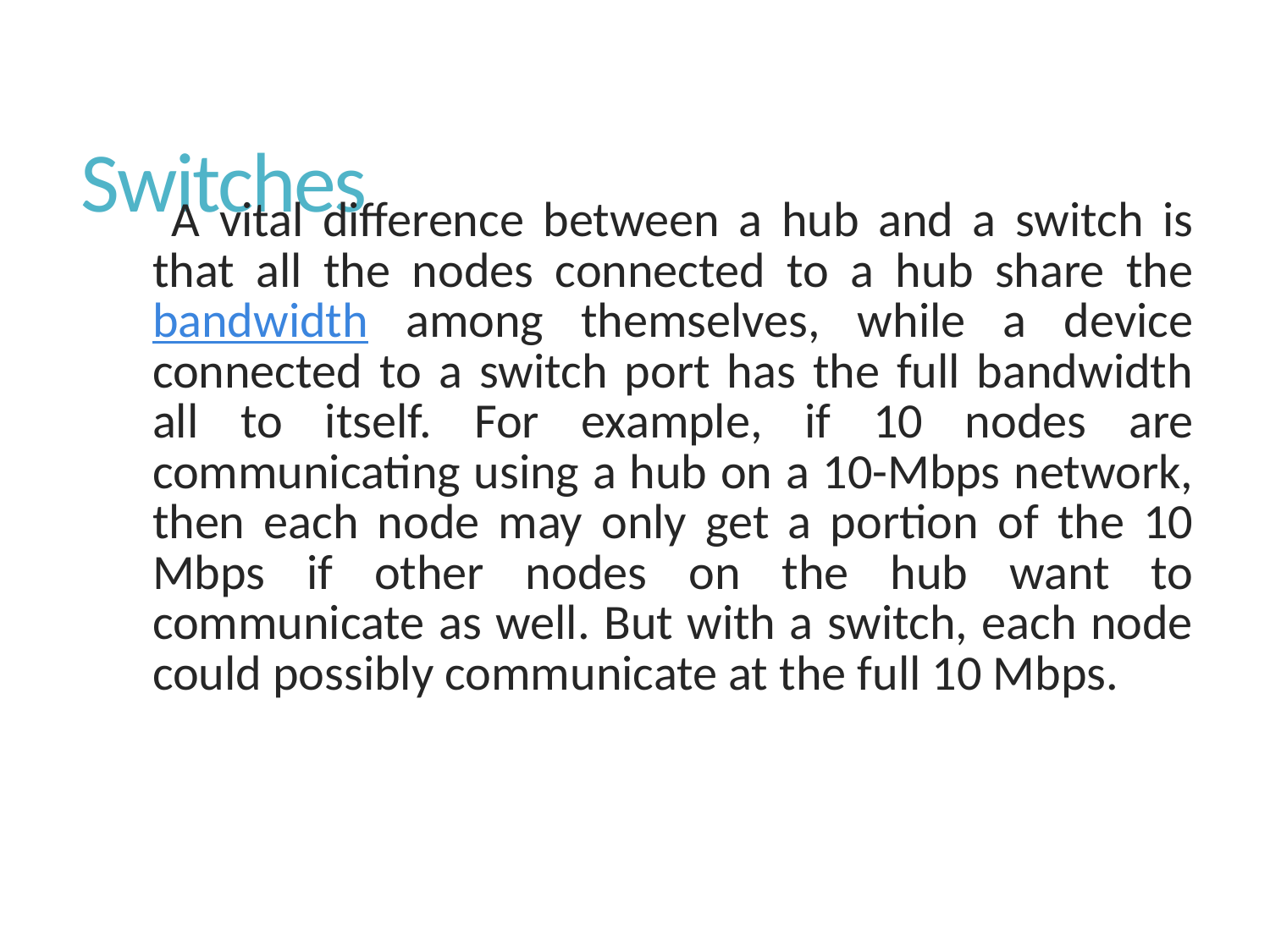

# Switches
 A vital difference between a hub and a switch is that all the nodes connected to a hub share the bandwidth among themselves, while a device connected to a switch port has the full bandwidth all to itself. For example, if 10 nodes are communicating using a hub on a 10-Mbps network, then each node may only get a portion of the 10 Mbps if other nodes on the hub want to communicate as well. But with a switch, each node could possibly communicate at the full 10 Mbps.